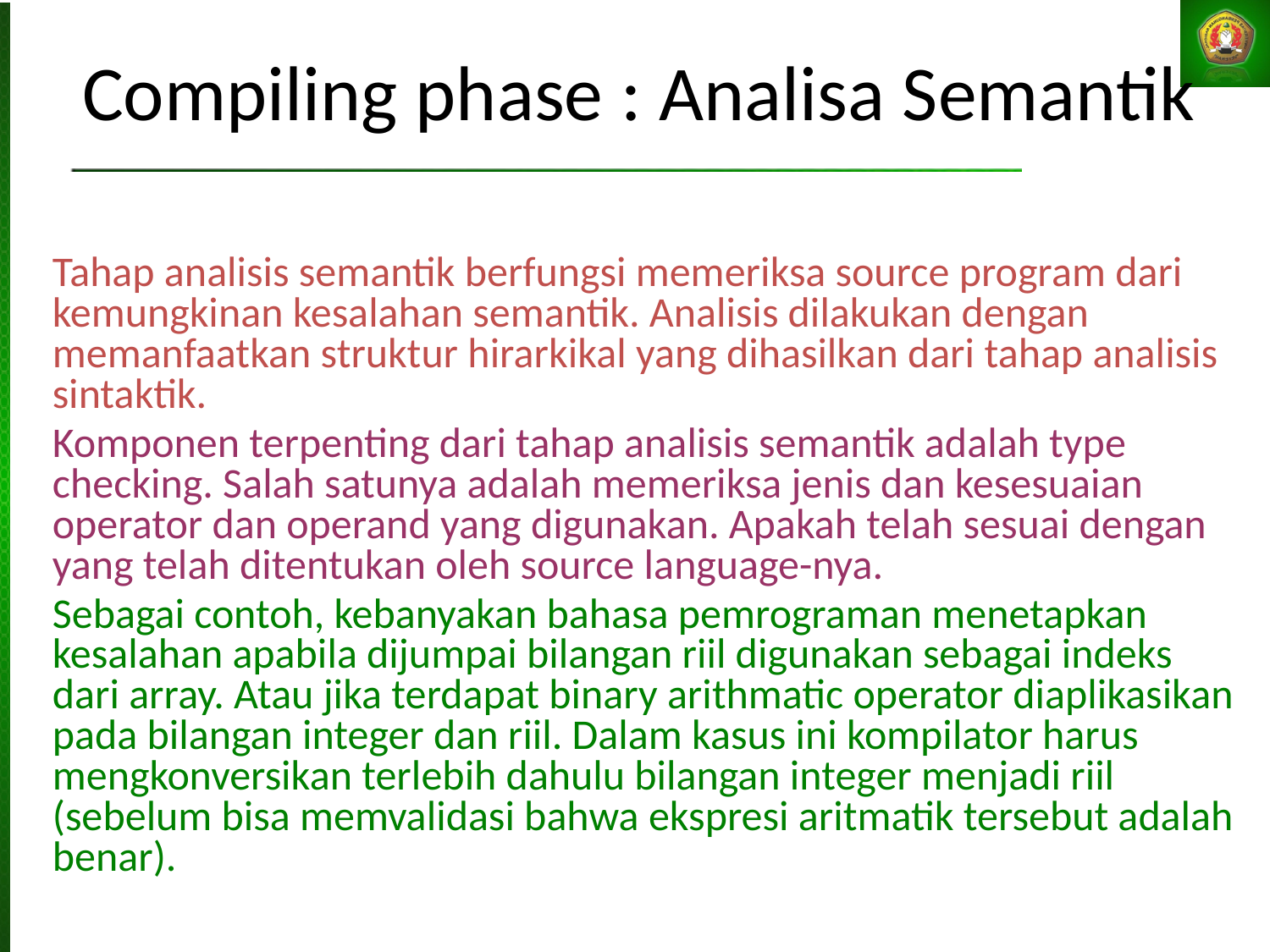

# Compiling phase : Analisa Semantik

Tahap analisis semantik berfungsi memeriksa source program dari kemungkinan kesalahan semantik. Analisis dilakukan dengan memanfaatkan struktur hirarkikal yang dihasilkan dari tahap analisis sintaktik.
Komponen terpenting dari tahap analisis semantik adalah type checking. Salah satunya adalah memeriksa jenis dan kesesuaian operator dan operand yang digunakan. Apakah telah sesuai dengan yang telah ditentukan oleh source language-nya.
Sebagai contoh, kebanyakan bahasa pemrograman menetapkan kesalahan apabila dijumpai bilangan riil digunakan sebagai indeks dari array. Atau jika terdapat binary arithmatic operator diaplikasikan pada bilangan integer dan riil. Dalam kasus ini kompilator harus mengkonversikan terlebih dahulu bilangan integer menjadi riil (sebelum bisa memvalidasi bahwa ekspresi aritmatik tersebut adalah benar).